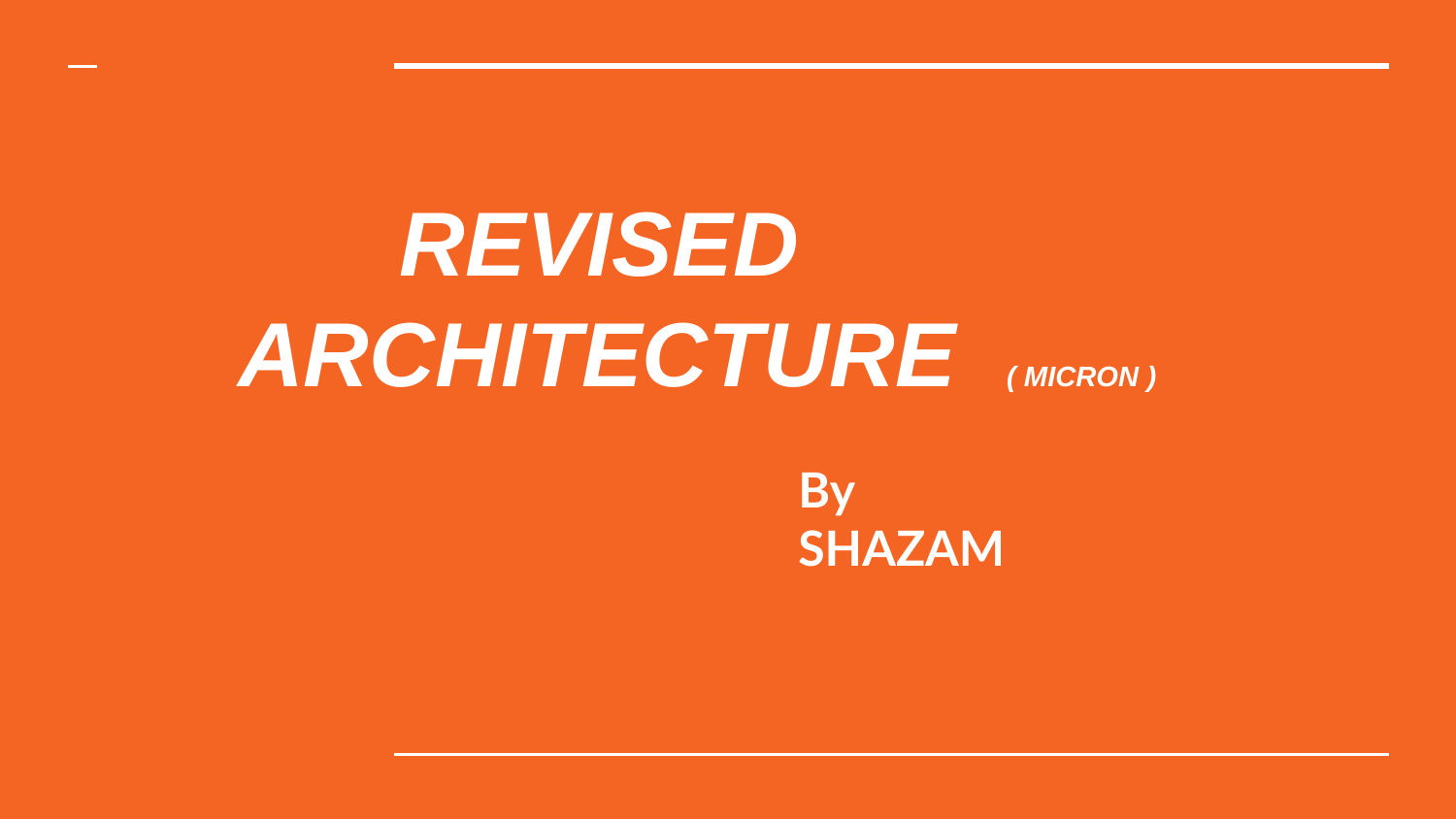

# REVISED   ARCHITECTURE  ( MICRON )
By
SHAZAM